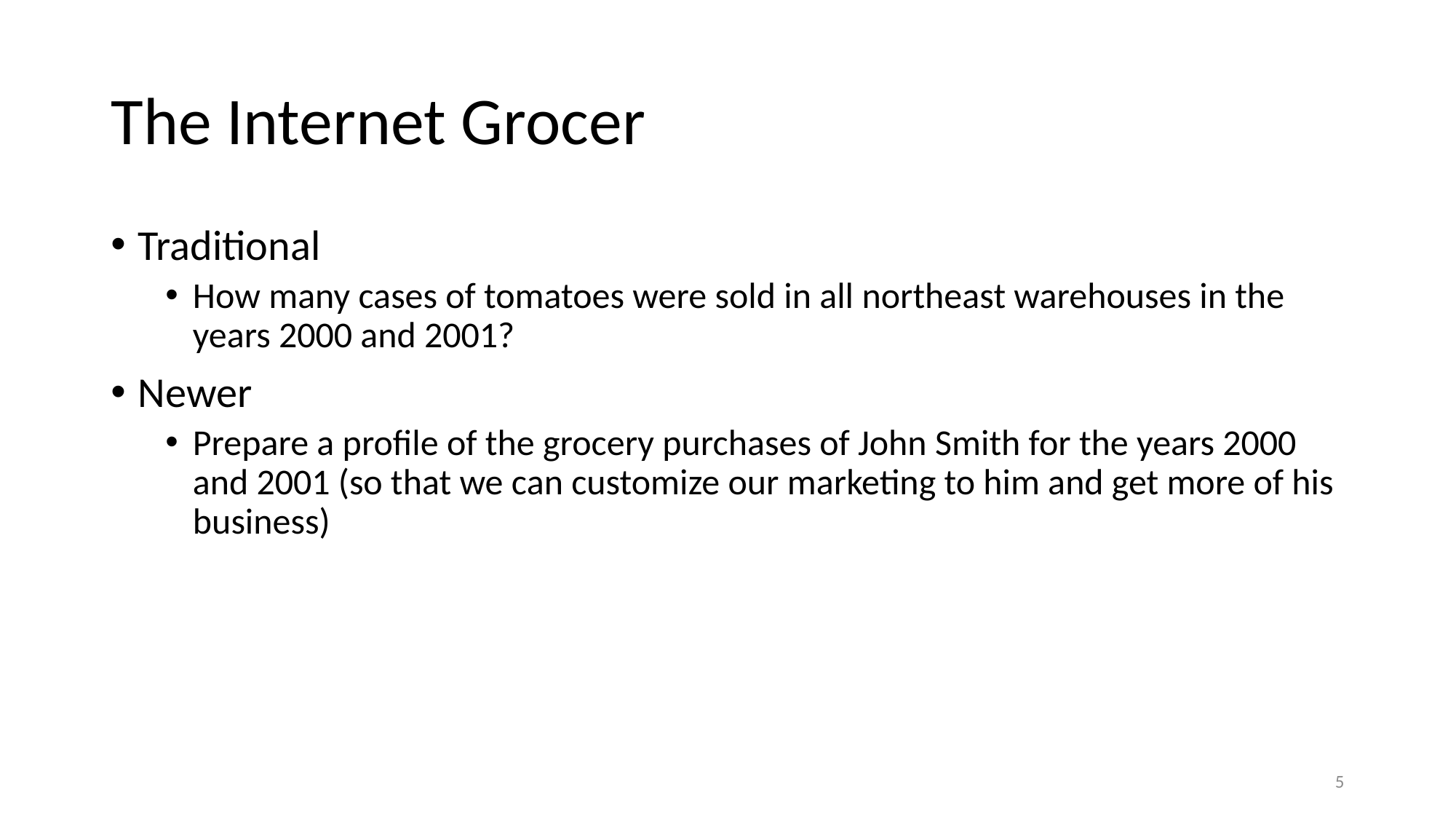

# The Internet Grocer
Traditional
How many cases of tomatoes were sold in all northeast warehouses in the years 2000 and 2001?
Newer
Prepare a profile of the grocery purchases of John Smith for the years 2000 and 2001 (so that we can customize our marketing to him and get more of his business)

5